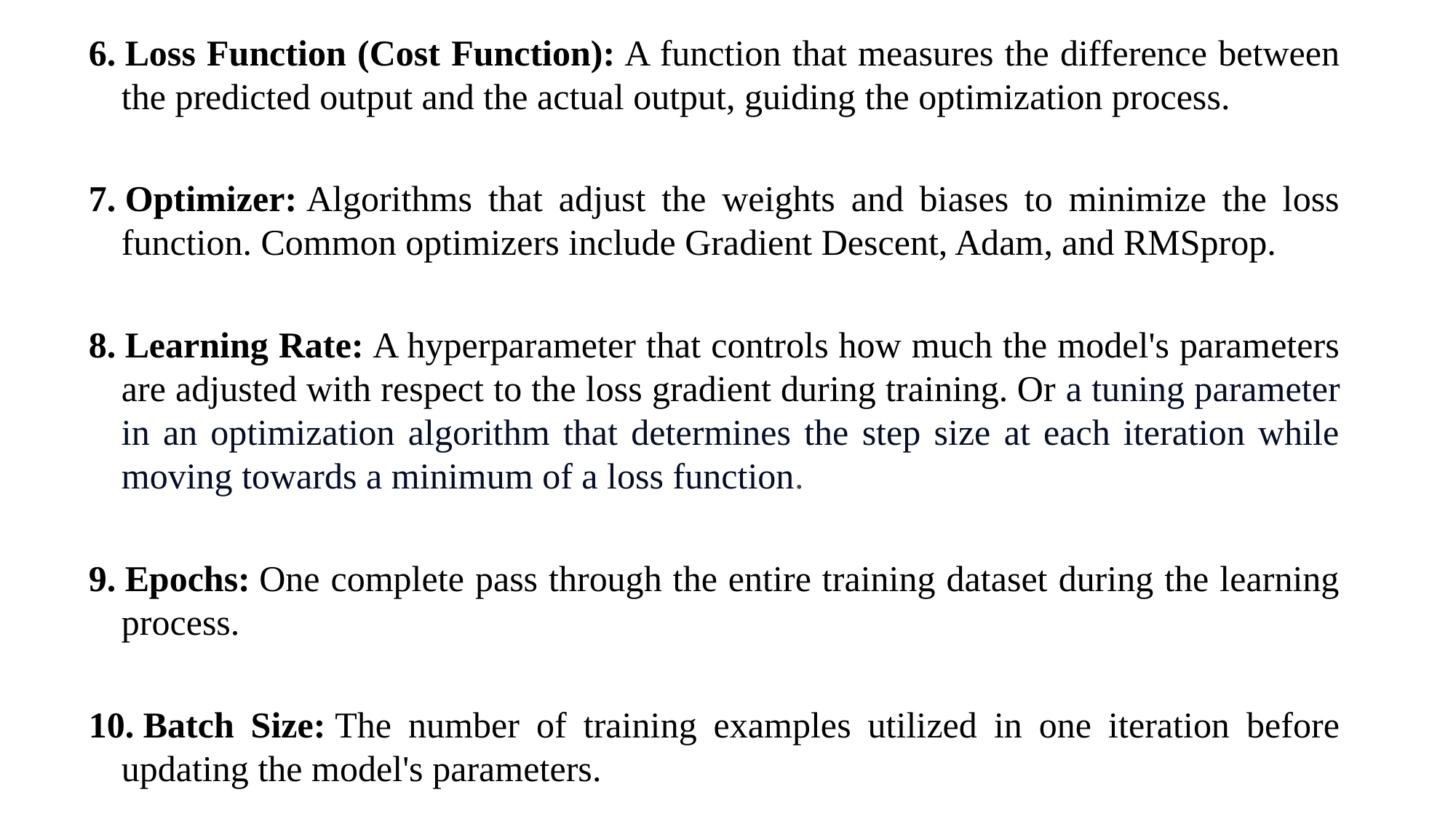

6. Loss Function (Cost Function): A function that measures the difference between the predicted output and the actual output, guiding the optimization process.

7. Optimizer: Algorithms that adjust the weights and biases to minimize the loss function. Common optimizers include Gradient Descent, Adam, and RMSprop.

8. Learning Rate: A hyperparameter that controls how much the model's parameters are adjusted with respect to the loss gradient during training. Or a tuning parameter in an optimization algorithm that determines the step size at each iteration while moving towards a minimum of a loss function.

9. Epochs: One complete pass through the entire training dataset during the learning process.

10. Batch Size: The number of training examples utilized in one iteration before updating the model's parameters.